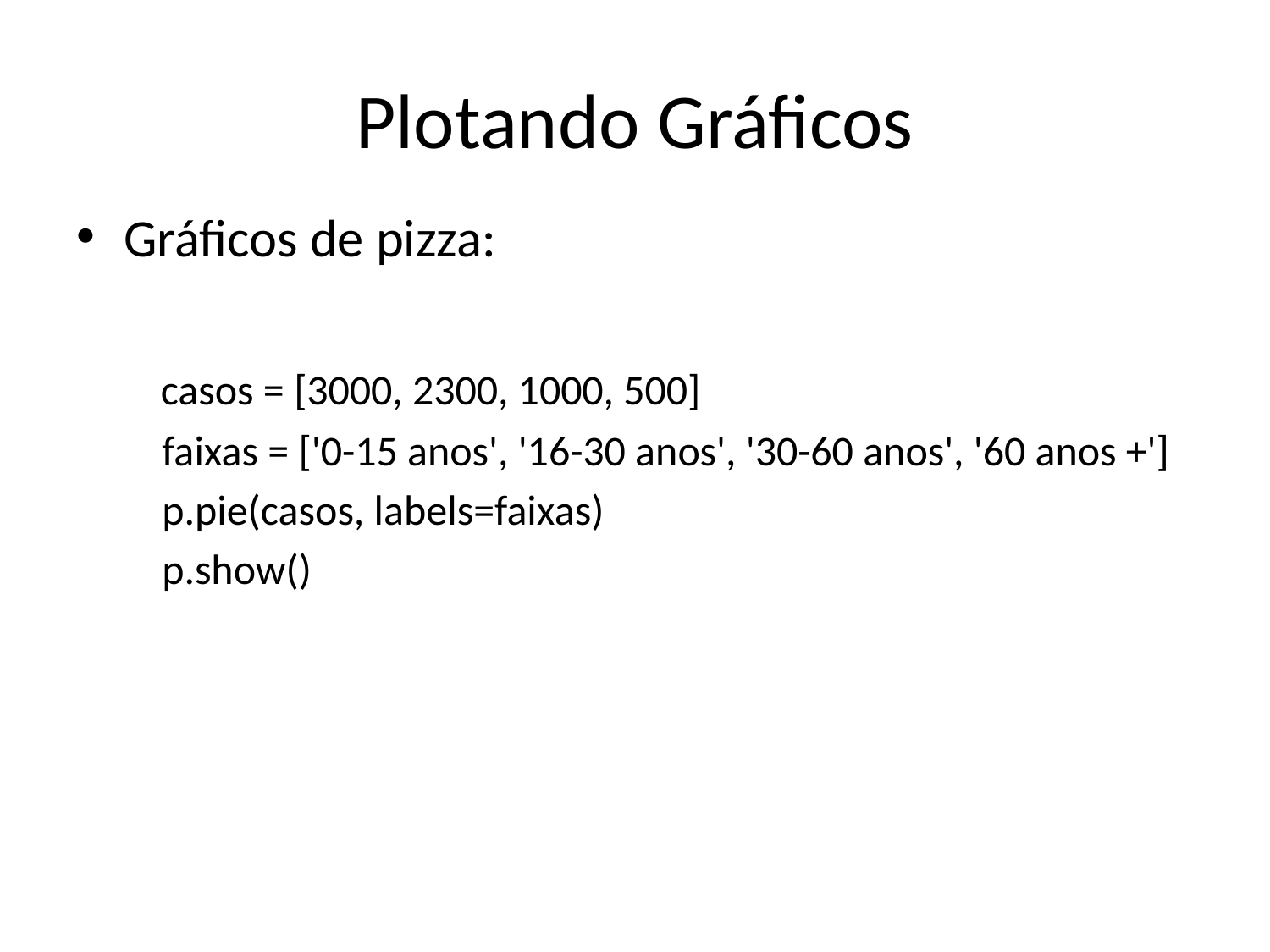

# Plotando Gráficos
Gráficos de pizza:

       casos = [3000, 2300, 1000, 500]
         faixas = ['0-15 anos', '16-30 anos', '30-60 anos', '60 anos +']
         p.pie(casos, labels=faixas)
         p.show()